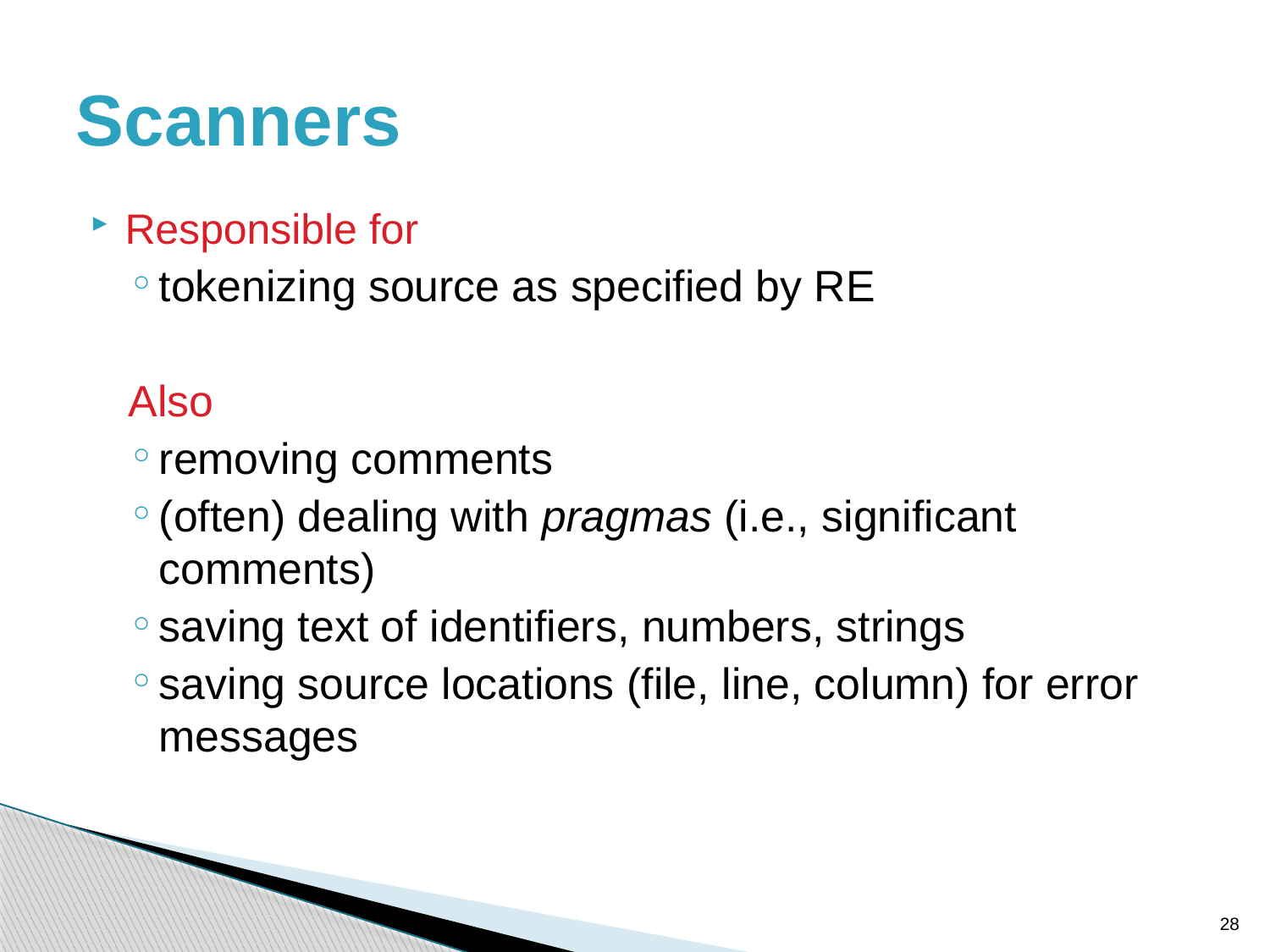

# Scanners
Responsible for
tokenizing source as specified by RE

Also
removing comments
(often) dealing with pragmas (i.e., significant comments)
saving text of identifiers, numbers, strings
saving source locations (file, line, column) for error messages
28